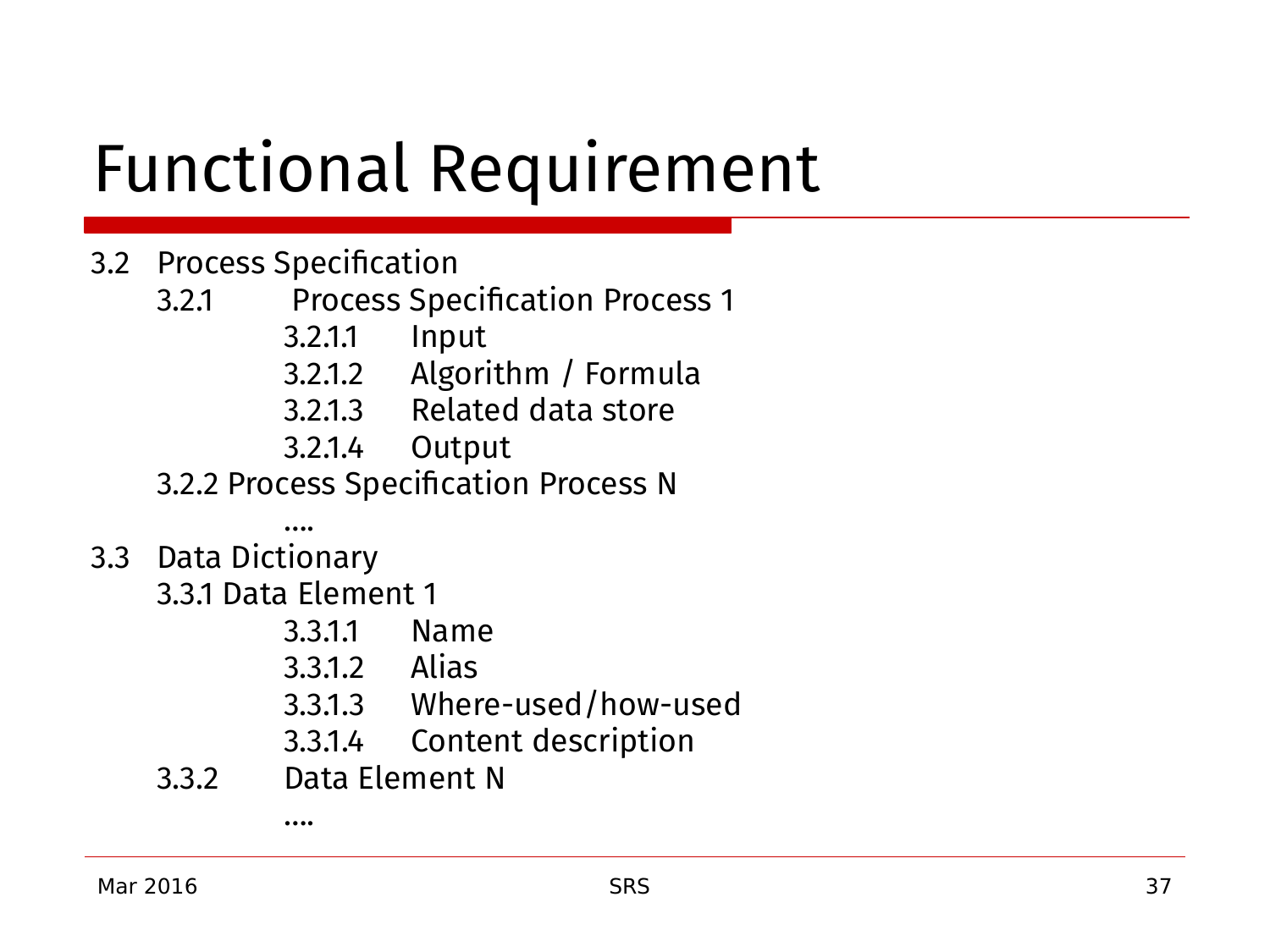

# Functional Requirement
3.2	Process Specification
	3.2.1	 Process Specification Process 1
		3.2.1.1 	Input
		3.2.1.2 	Algorithm / Formula
		3.2.1.3 	Related data store
		3.2.1.4 	Output
	3.2.2 Process Specification Process N
		….
3.3 	Data Dictionary
	3.3.1 Data Element 1
		3.3.1.1	Name
		3.3.1.2 	Alias
		3.3.1.3	Where-used/how-used
		3.3.1.4	Content description
	3.3.2	Data Element N
		….
Mar 2016
SRS
37